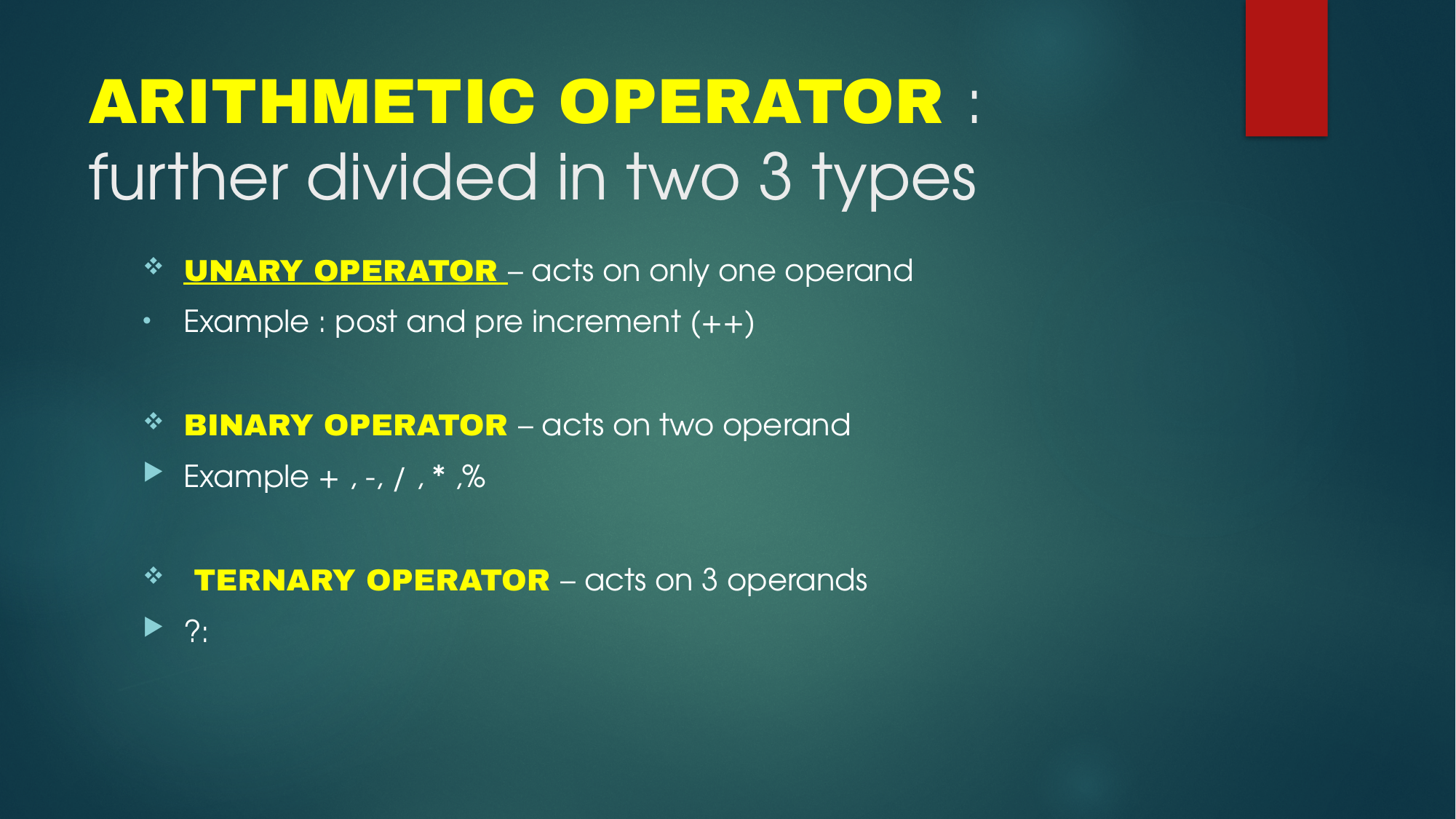

# ARITHMETIC OPERATOR : further divided in two 3 types
UNARY OPERATOR – acts on only one operand
Example : post and pre increment (++)

BINARY OPERATOR – acts on two operand
Example + , -, / , * ,%

 TERNARY OPERATOR – acts on 3 operands
?: